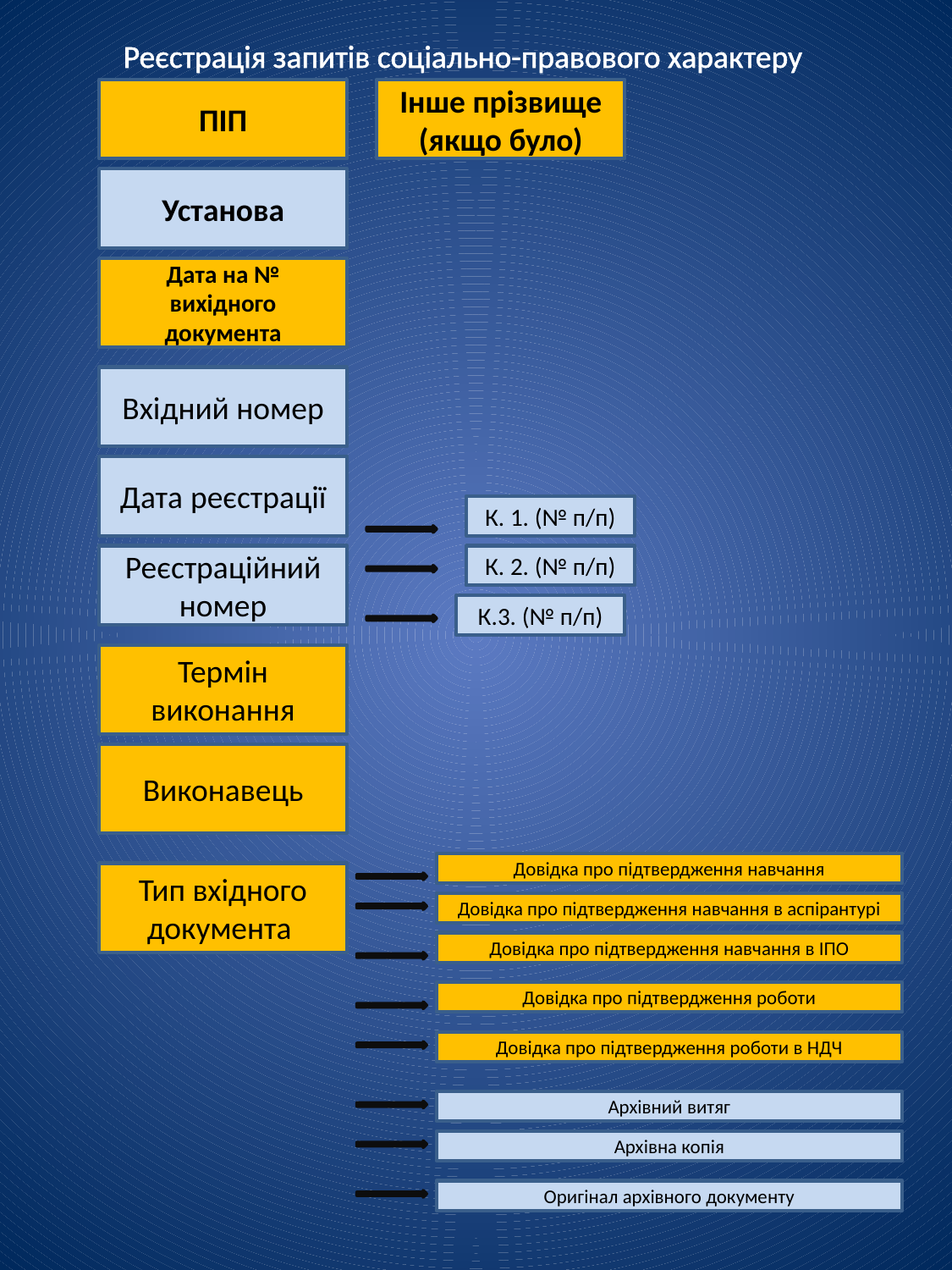

Реєстрація запитів соціально-правового характеру
ПІП
Інше прізвище (якщо було)
Установа
Дата на № вихідного документа
Вхідний номер
Дата реєстрації
К. 1. (№ п/п)

Реєстраційний номер
К. 2. (№ п/п)

К.3. (№ п/п)

Термін виконання
Виконавець
Довідка про підтвердження навчання
Тип вхідного документа

Довідка про підтвердження навчання в аспірантурі

Довідка про підтвердження навчання в ІПО

Довідка про підтвердження роботи

Довідка про підтвердження роботи в НДЧ

Архівний витяг

Архівна копія

Оригінал архівного документу